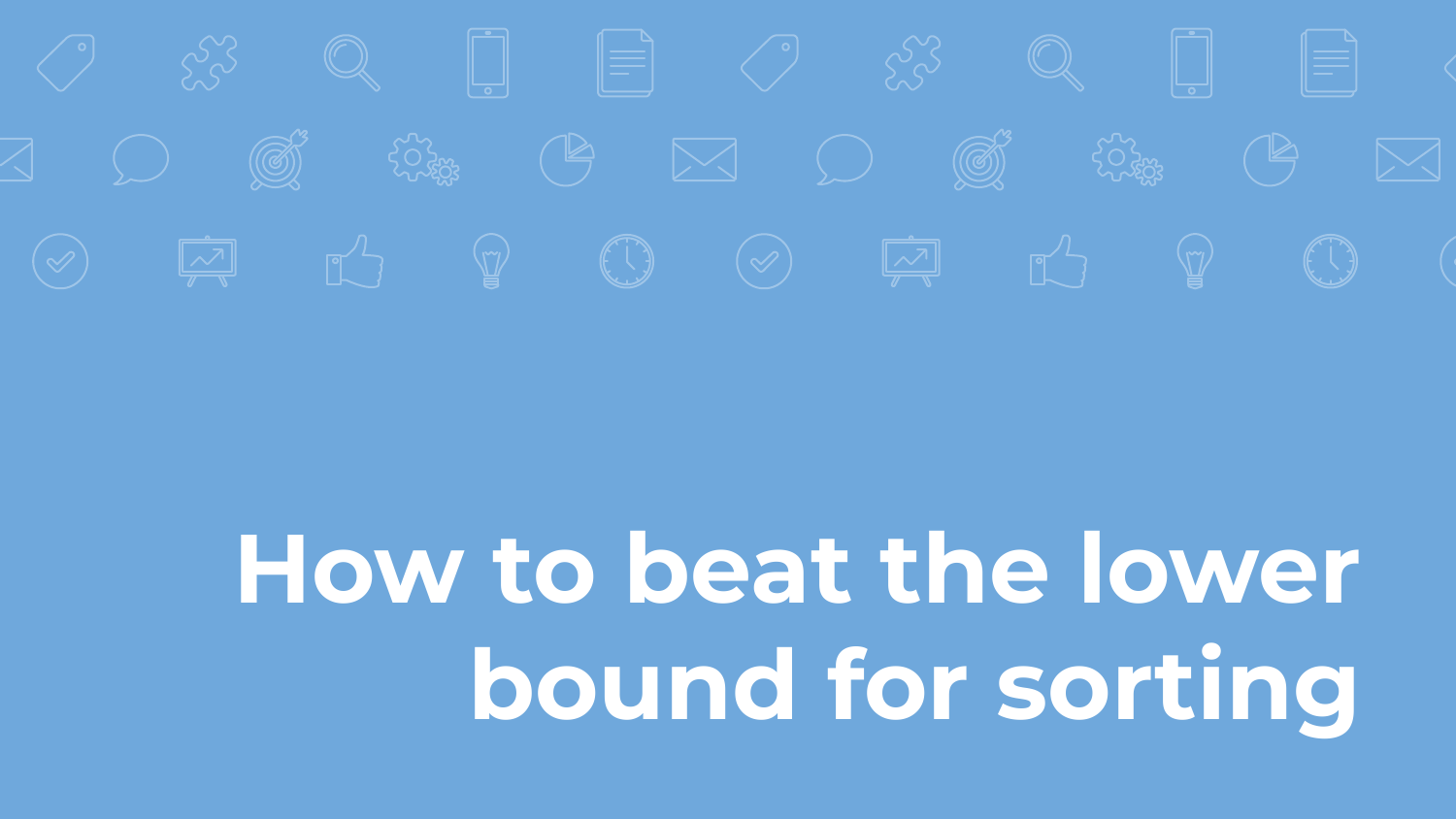

# How to beat the lower bound for sorting